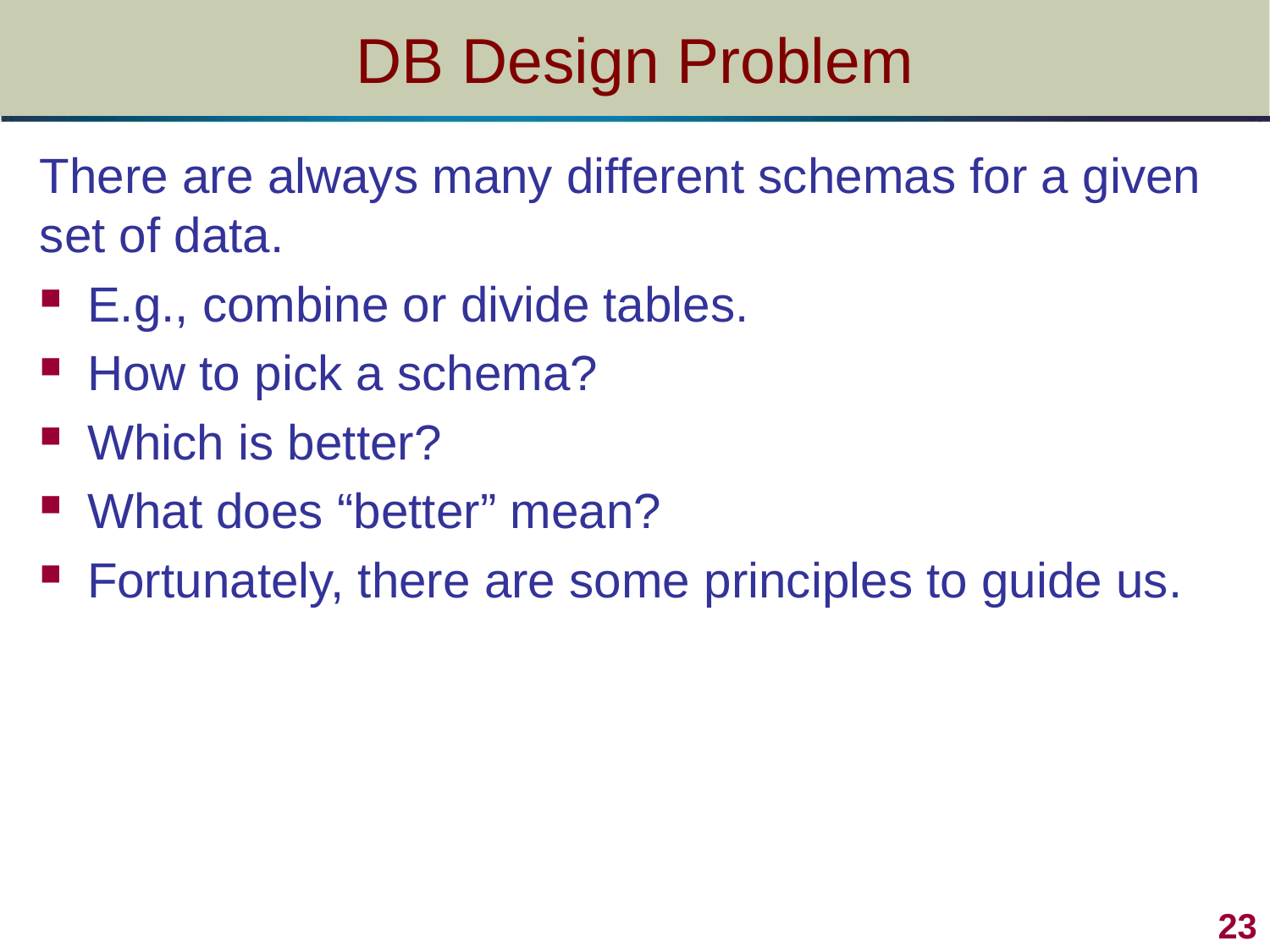

# DB Design Problem
There are always many different schemas for a given set of data.
E.g., combine or divide tables.
How to pick a schema?
Which is better?
What does “better” mean?
Fortunately, there are some principles to guide us.
23